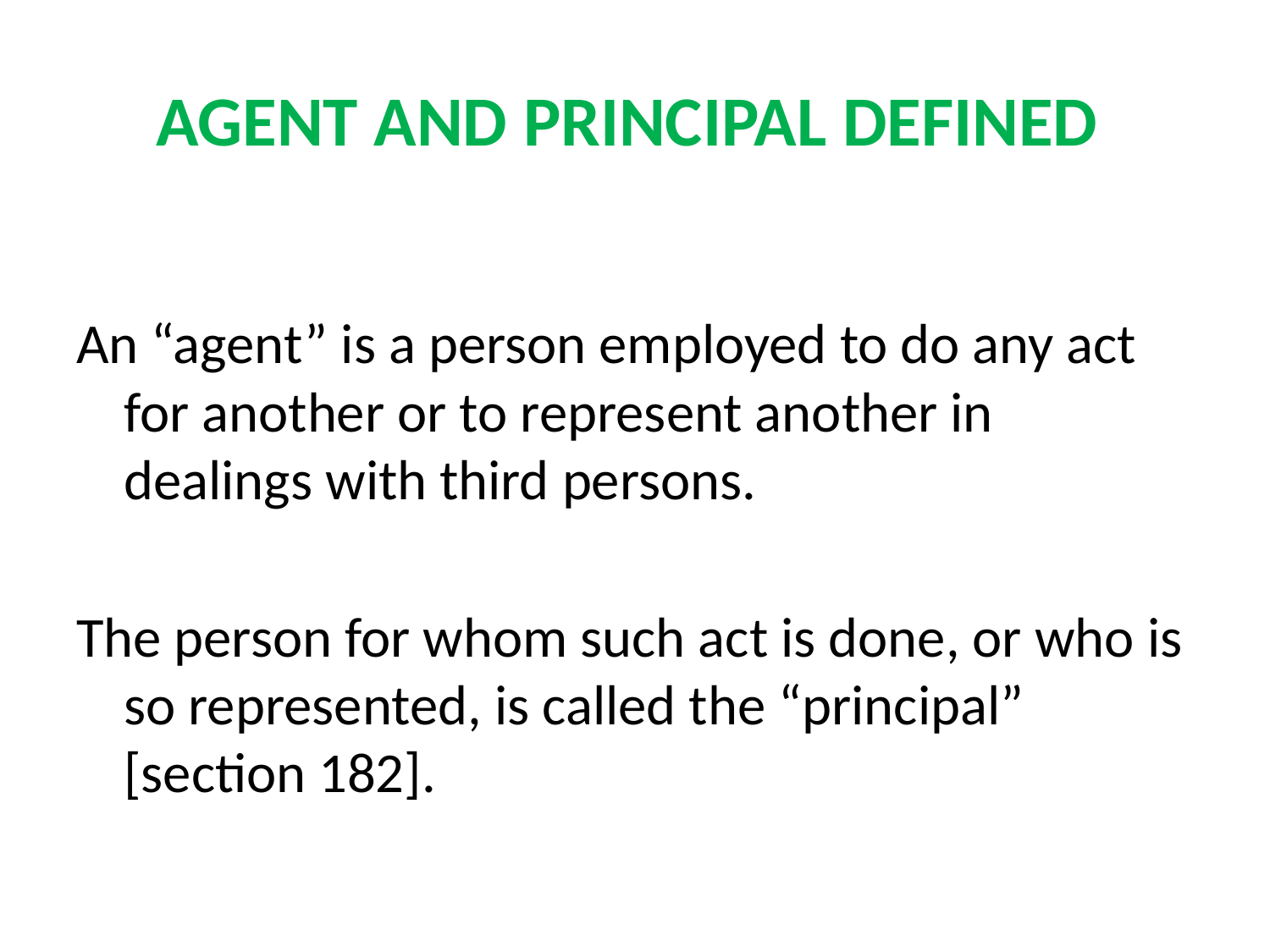

# AGENT AND PRINCIPAL DEFINED

An “agent” is a person employed to do any act for another or to represent another in dealings with third persons.

The person for whom such act is done, or who is so represented, is called the “principal” [section 182].